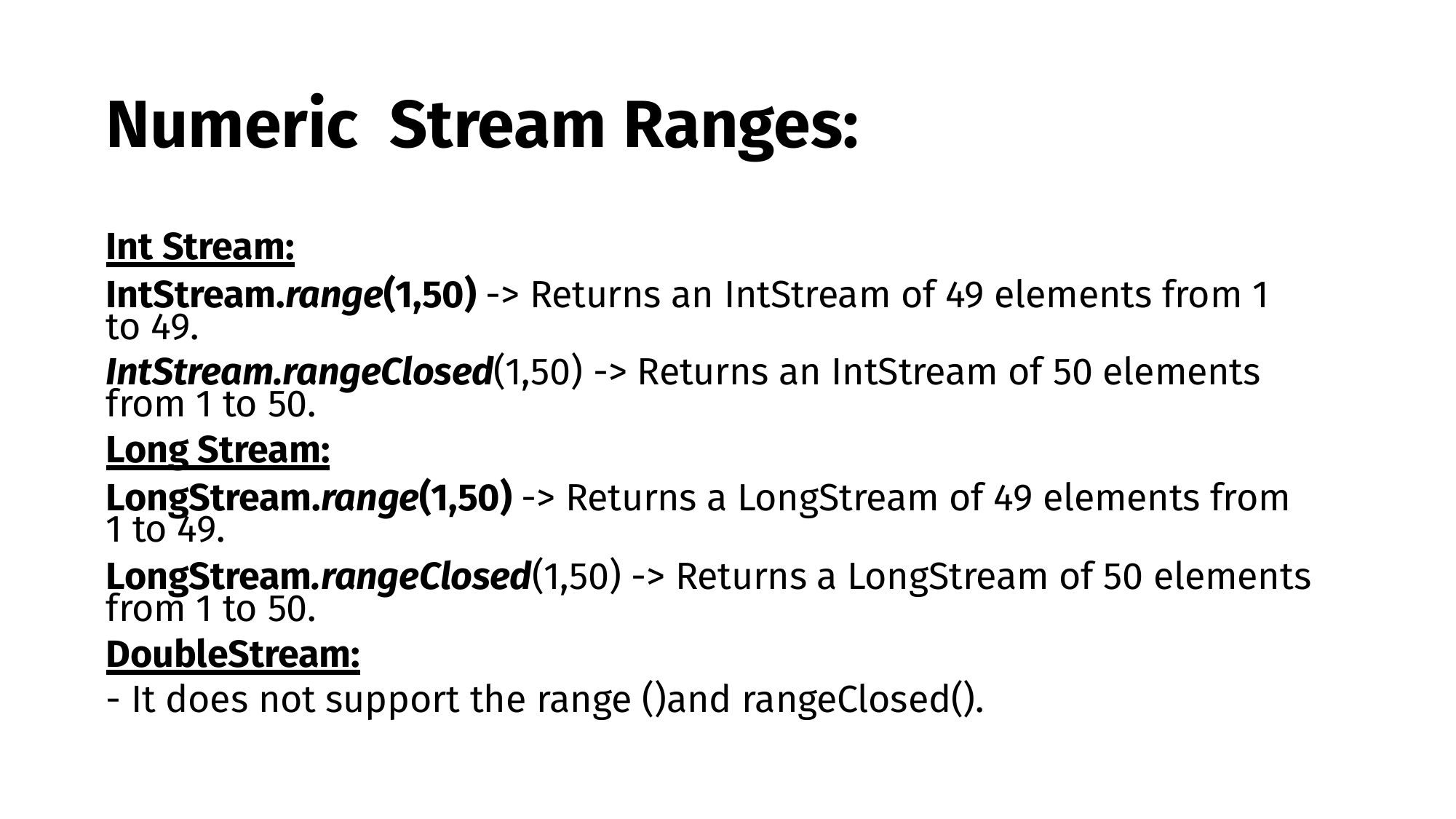

# Numeric	Stream Ranges:
Int Stream:
IntStream.range(1,50) -> Returns an IntStream of 49 elements from 1  to 49.
IntStream.rangeClosed(1,50) -> Returns an IntStream of 50 elements  from 1 to 50.
Long Stream:
LongStream.range(1,50) -> Returns a LongStream of 49 elements from  1 to 49.
LongStream.rangeClosed(1,50) -> Returns a LongStream of 50 elements  from 1 to 50.
DoubleStream:
- It does not support the range ()and rangeClosed().